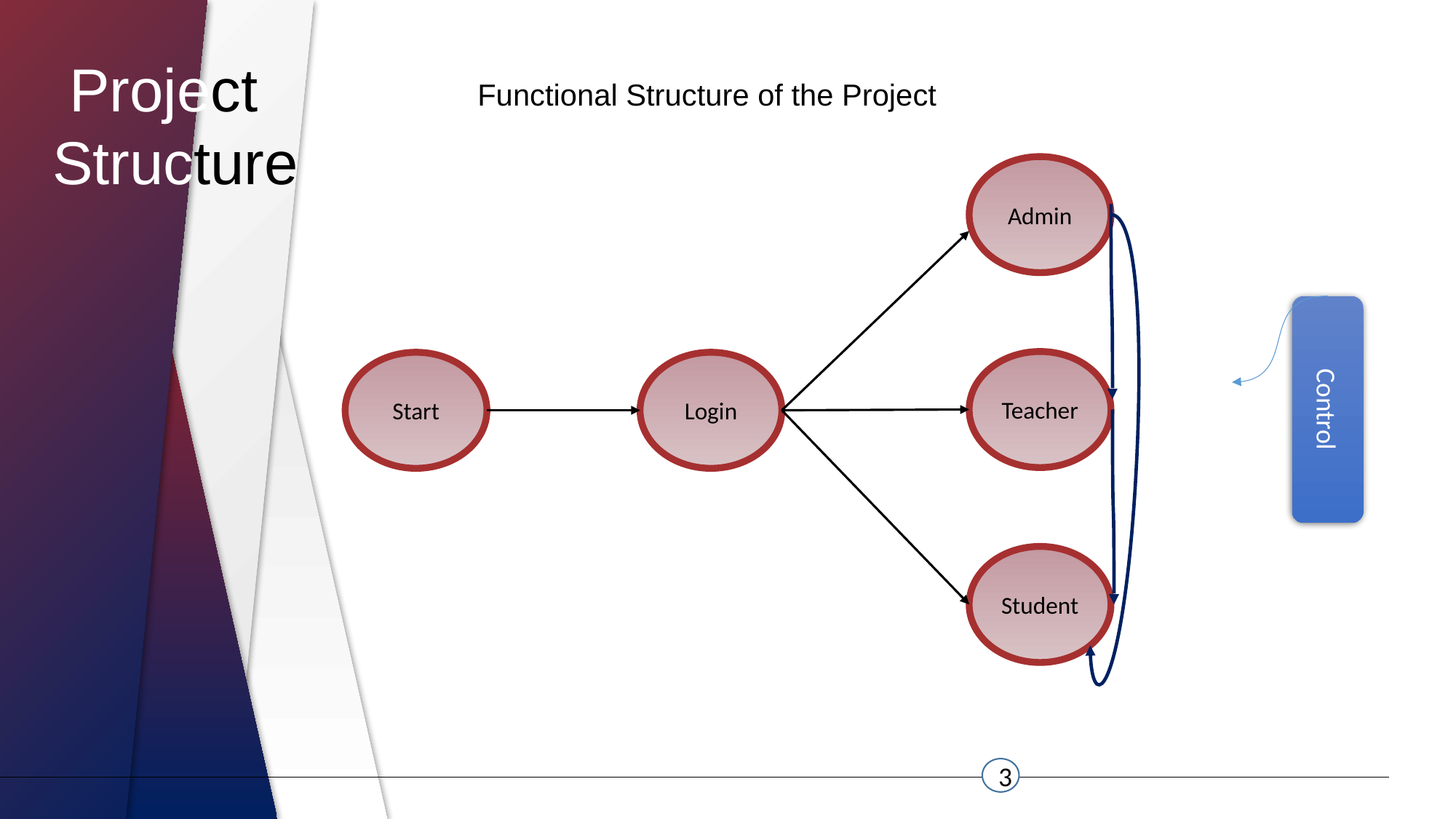

Project
Structure
Functional Structure of the Project
Admin
Control
Teacher
Start
Login
Student

3